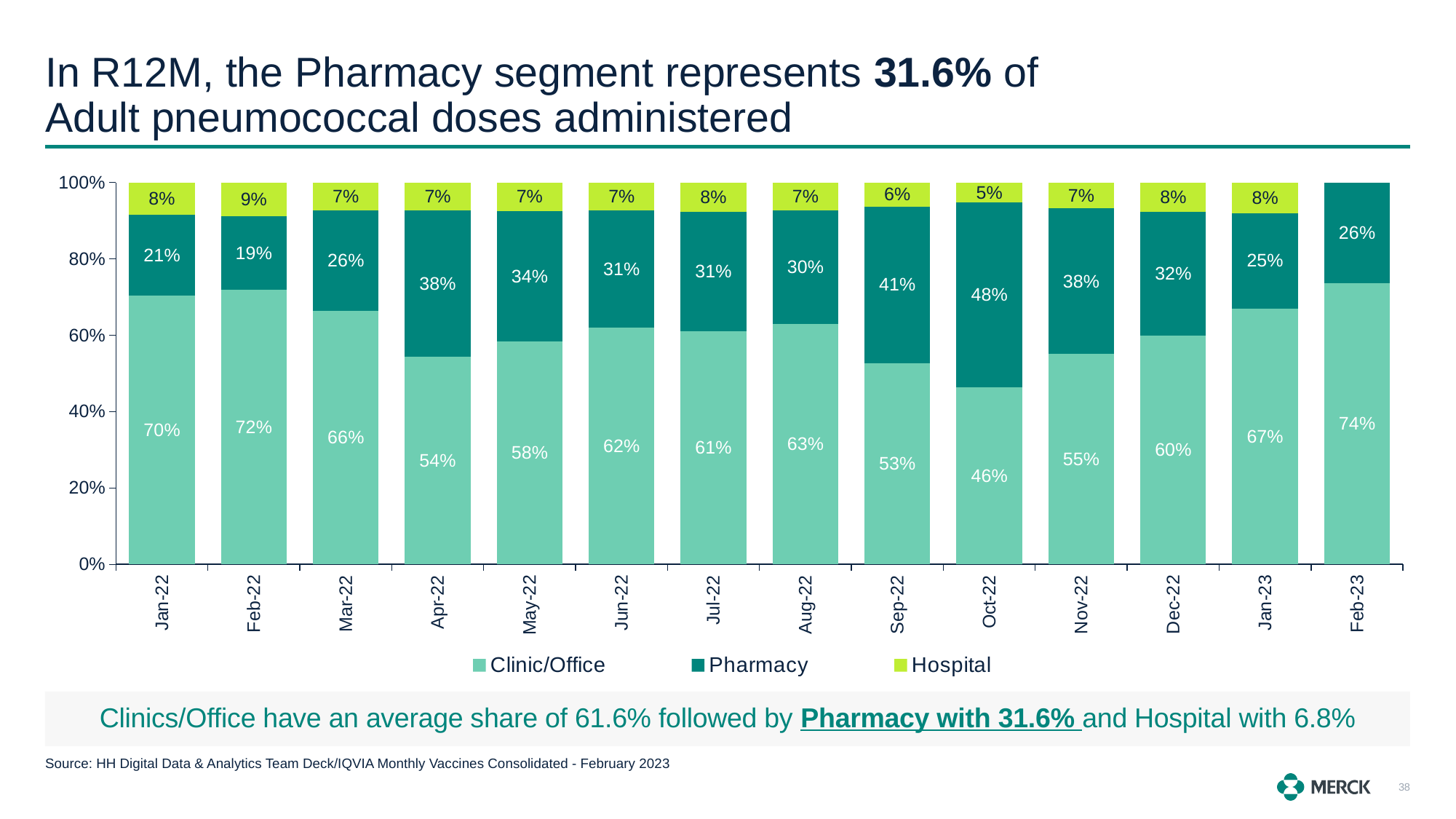

# In R12M, the Pharmacy segment represents 31.6% of Adult pneumococcal doses administered

### Chart

| Category | Clinic/Office | Pharmacy | Hospital |
|---|---|---|---|
| 44589 | 301649.58347 | 90904.19329999998 | 36442.5993 |
| 44620 | 290405.97867 | 77902.33819 | 35523.3394 |
| 44648 | 363638.15551000007 | 143586.33288999996 | 40508.217950000006 |
| 44679 | 284113.66129 | 199943.17045000003 | 38401.073599999996 |
| 44709 | 295670.39622999995 | 173288.47063999998 | 37984.806500000006 |
| 44740 | 326302.47201 | 162694.72066000002 | 38045.77085 |
| 44770 | 314873.98657 | 161490.83013999998 | 39808.431800000006 |
| 44801 | 379845.30192000006 | 180051.95082 | 44115.1817 |
| 44832 | 386785.69006 | 302739.05907 | 46202.84084999999 |
| 44862 | 446512.7804800001 | 466970.80837 | 50604.144550000005 |
| 44893 | 454199.95313000004 | 314062.69505999994 | 56100.155699999996 |
| 44923 | 395170.1045799999 | 213100.02362 | 50579.988450000004 |
| 44954 | 391417.60389 | 145799.34777999998 | 46894.23575 |
| 44985 | 346829.80832000007 | 123922.56054000002 | 0.0 |
Clinics/Office have an average share of 61.6% followed by Pharmacy with 31.6% and Hospital with 6.8%
Source: HH Digital Data & Analytics Team Deck/IQVIA Monthly Vaccines Consolidated - February 2023

38